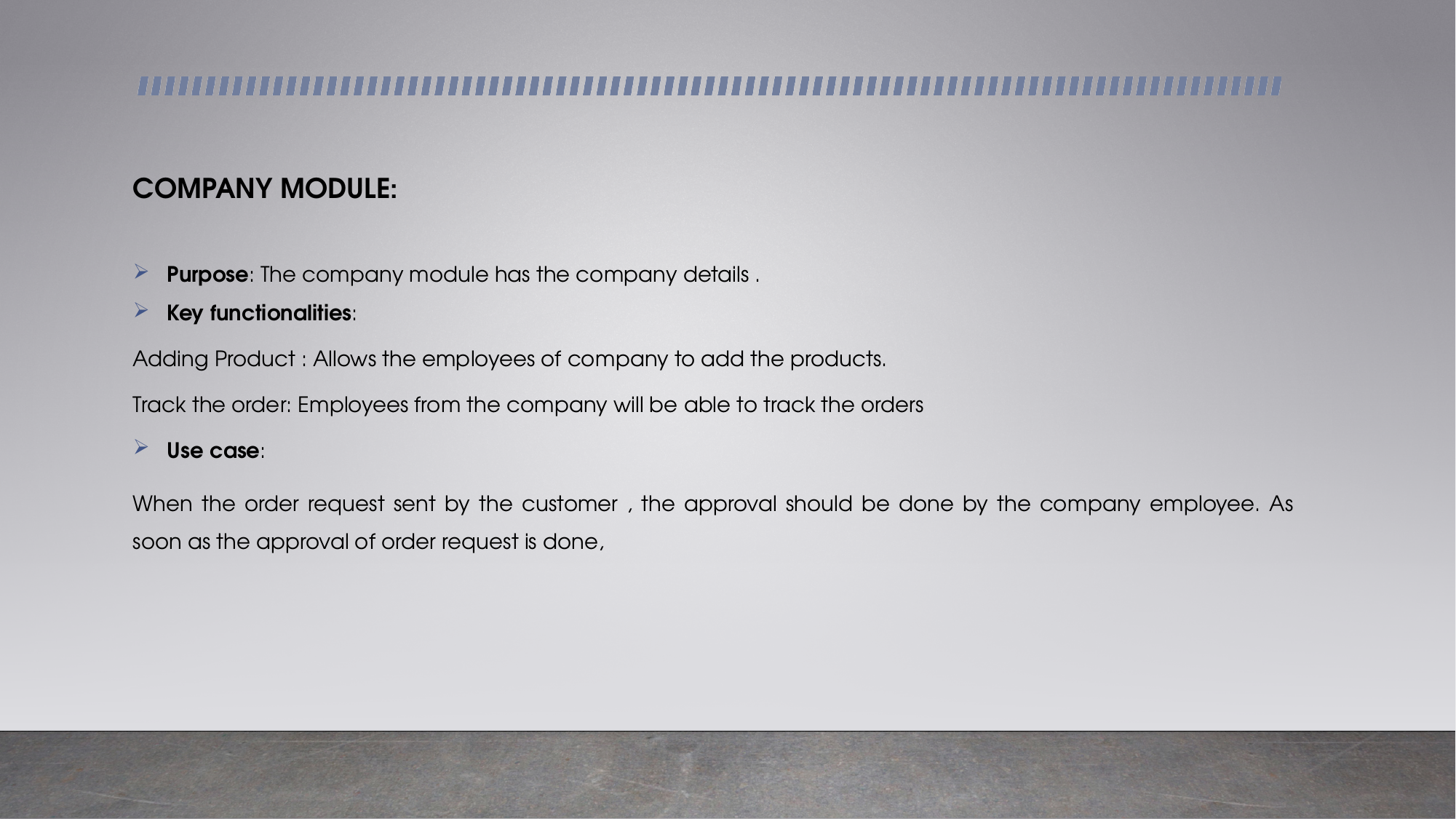

COMPANY MODULE:

Purpose: The company module has the company details .
Key functionalities:
Adding Product : Allows the employees of company to add the products.
Track the order: Employees from the company will be able to track the orders
Use case:
When the order request sent by the customer , the approval should be done by the company employee. As soon as the approval of order request is done,